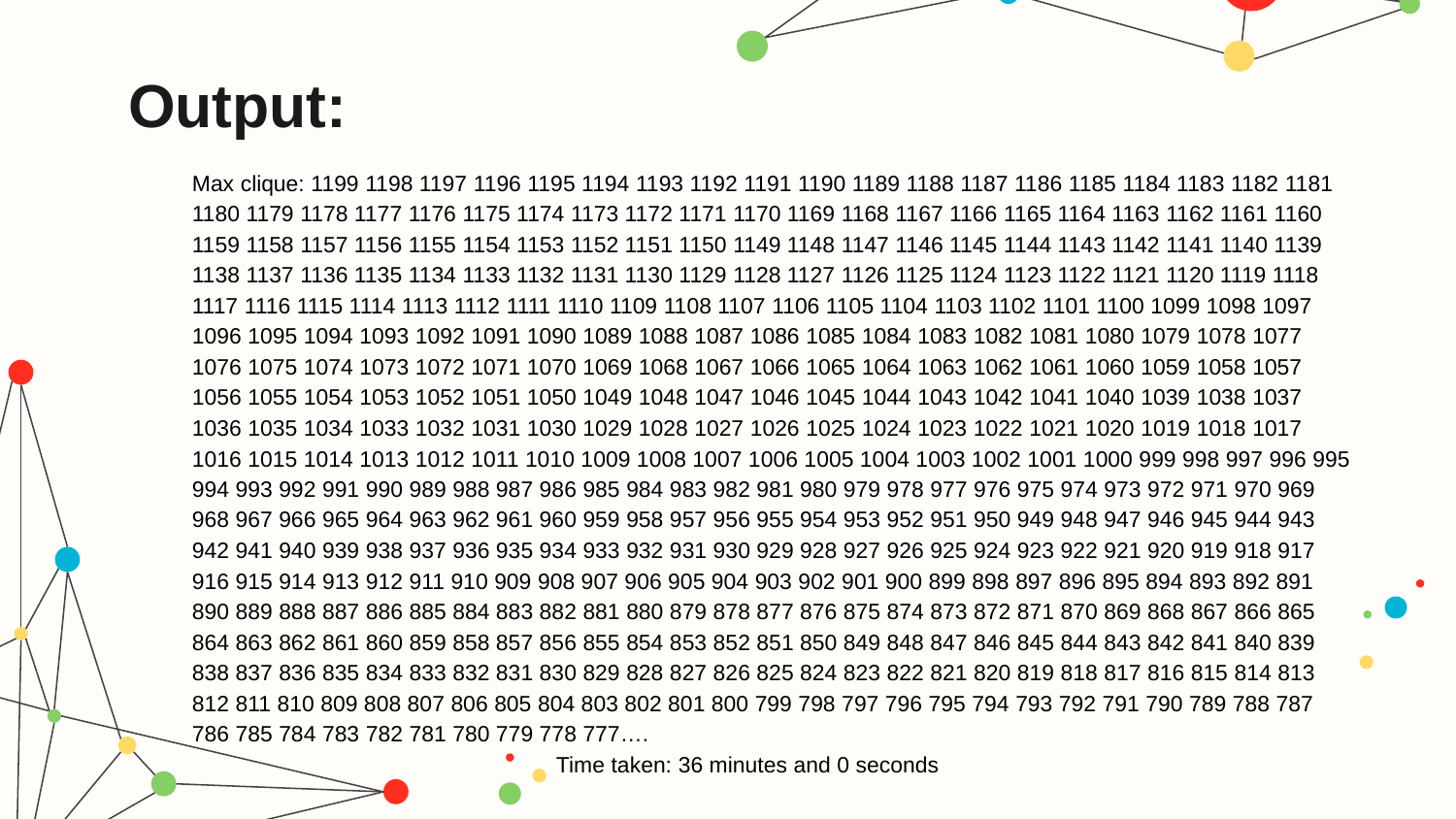

# Output:
Max clique: 1199 1198 1197 1196 1195 1194 1193 1192 1191 1190 1189 1188 1187 1186 1185 1184 1183 1182 1181 1180 1179 1178 1177 1176 1175 1174 1173 1172 1171 1170 1169 1168 1167 1166 1165 1164 1163 1162 1161 1160 1159 1158 1157 1156 1155 1154 1153 1152 1151 1150 1149 1148 1147 1146 1145 1144 1143 1142 1141 1140 1139 1138 1137 1136 1135 1134 1133 1132 1131 1130 1129 1128 1127 1126 1125 1124 1123 1122 1121 1120 1119 1118 1117 1116 1115 1114 1113 1112 1111 1110 1109 1108 1107 1106 1105 1104 1103 1102 1101 1100 1099 1098 1097 1096 1095 1094 1093 1092 1091 1090 1089 1088 1087 1086 1085 1084 1083 1082 1081 1080 1079 1078 1077 1076 1075 1074 1073 1072 1071 1070 1069 1068 1067 1066 1065 1064 1063 1062 1061 1060 1059 1058 1057 1056 1055 1054 1053 1052 1051 1050 1049 1048 1047 1046 1045 1044 1043 1042 1041 1040 1039 1038 1037 1036 1035 1034 1033 1032 1031 1030 1029 1028 1027 1026 1025 1024 1023 1022 1021 1020 1019 1018 1017 1016 1015 1014 1013 1012 1011 1010 1009 1008 1007 1006 1005 1004 1003 1002 1001 1000 999 998 997 996 995 994 993 992 991 990 989 988 987 986 985 984 983 982 981 980 979 978 977 976 975 974 973 972 971 970 969 968 967 966 965 964 963 962 961 960 959 958 957 956 955 954 953 952 951 950 949 948 947 946 945 944 943 942 941 940 939 938 937 936 935 934 933 932 931 930 929 928 927 926 925 924 923 922 921 920 919 918 917 916 915 914 913 912 911 910 909 908 907 906 905 904 903 902 901 900 899 898 897 896 895 894 893 892 891 890 889 888 887 886 885 884 883 882 881 880 879 878 877 876 875 874 873 872 871 870 869 868 867 866 865 864 863 862 861 860 859 858 857 856 855 854 853 852 851 850 849 848 847 846 845 844 843 842 841 840 839 838 837 836 835 834 833 832 831 830 829 828 827 826 825 824 823 822 821 820 819 818 817 816 815 814 813 812 811 810 809 808 807 806 805 804 803 802 801 800 799 798 797 796 795 794 793 792 791 790 789 788 787 786 785 784 783 782 781 780 779 778 777….
Time taken: 36 minutes and 0 seconds